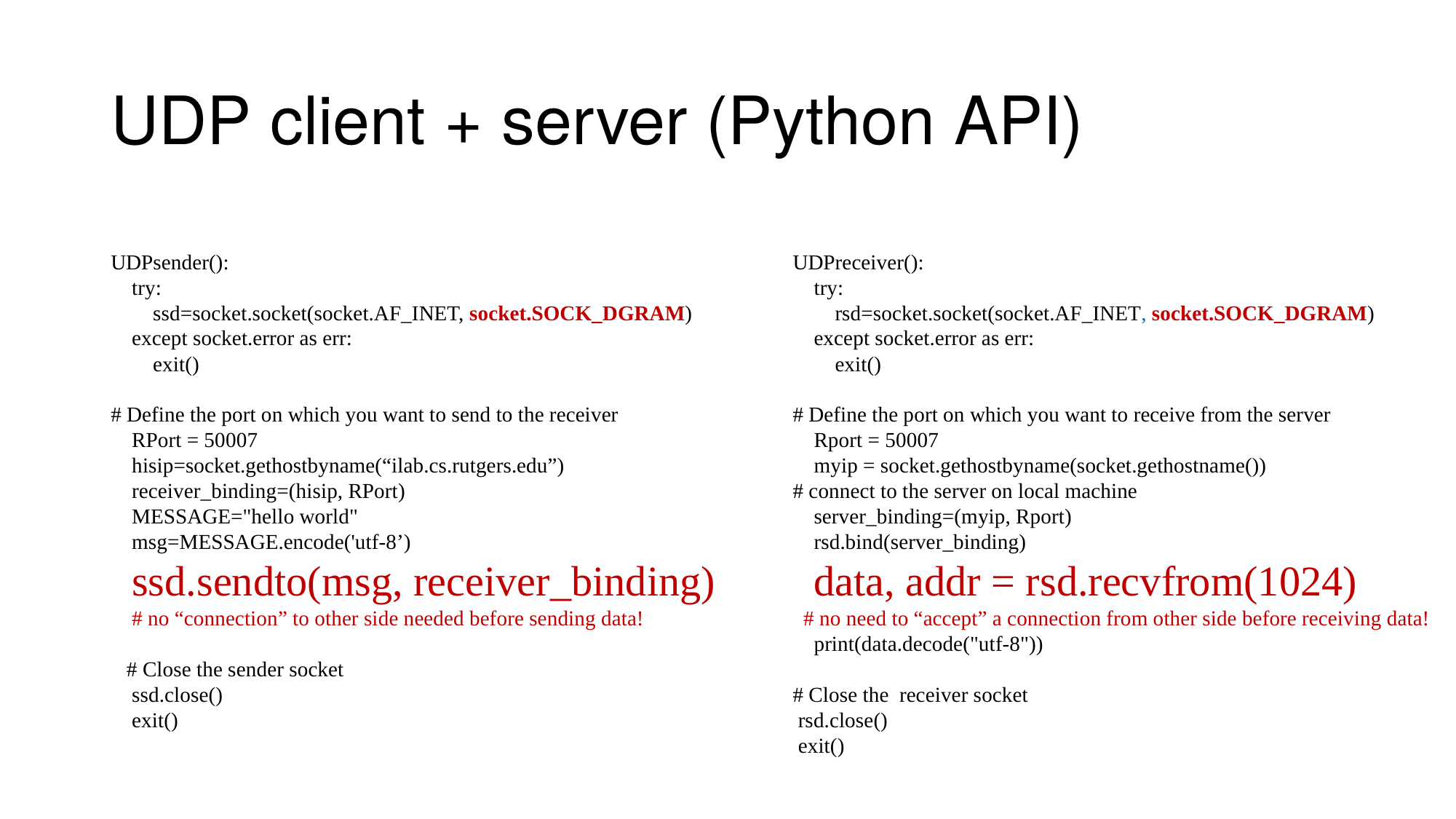

# UDP client + server (Python API)
UDPsender():
    try:
        ssd=socket.socket(socket.AF_INET, socket.SOCK_DGRAM)
    except socket.error as err:
        exit()

# Define the port on which you want to send to the receiver
    RPort = 50007
    hisip=socket.gethostbyname(“ilab.cs.rutgers.edu”)
    receiver_binding=(hisip, RPort)
    MESSAGE="hello world"
    msg=MESSAGE.encode('utf-8’)
  ssd.sendto(msg, receiver_binding)
    # no “connection” to other side needed before sending data!

   # Close the sender socket
    ssd.close()
    exit()
UDPreceiver():
    try:
        rsd=socket.socket(socket.AF_INET, socket.SOCK_DGRAM)
    except socket.error as err:
        exit()

# Define the port on which you want to receive from the server
    Rport = 50007
    myip = socket.gethostbyname(socket.gethostname())
# connect to the server on local machine
    server_binding=(myip, Rport)
    rsd.bind(server_binding)
  data, addr = rsd.recvfrom(1024)
  # no need to “accept” a connection from other side before receiving data!
    print(data.decode("utf-8"))

# Close the  receiver socket
 rsd.close()
 exit()